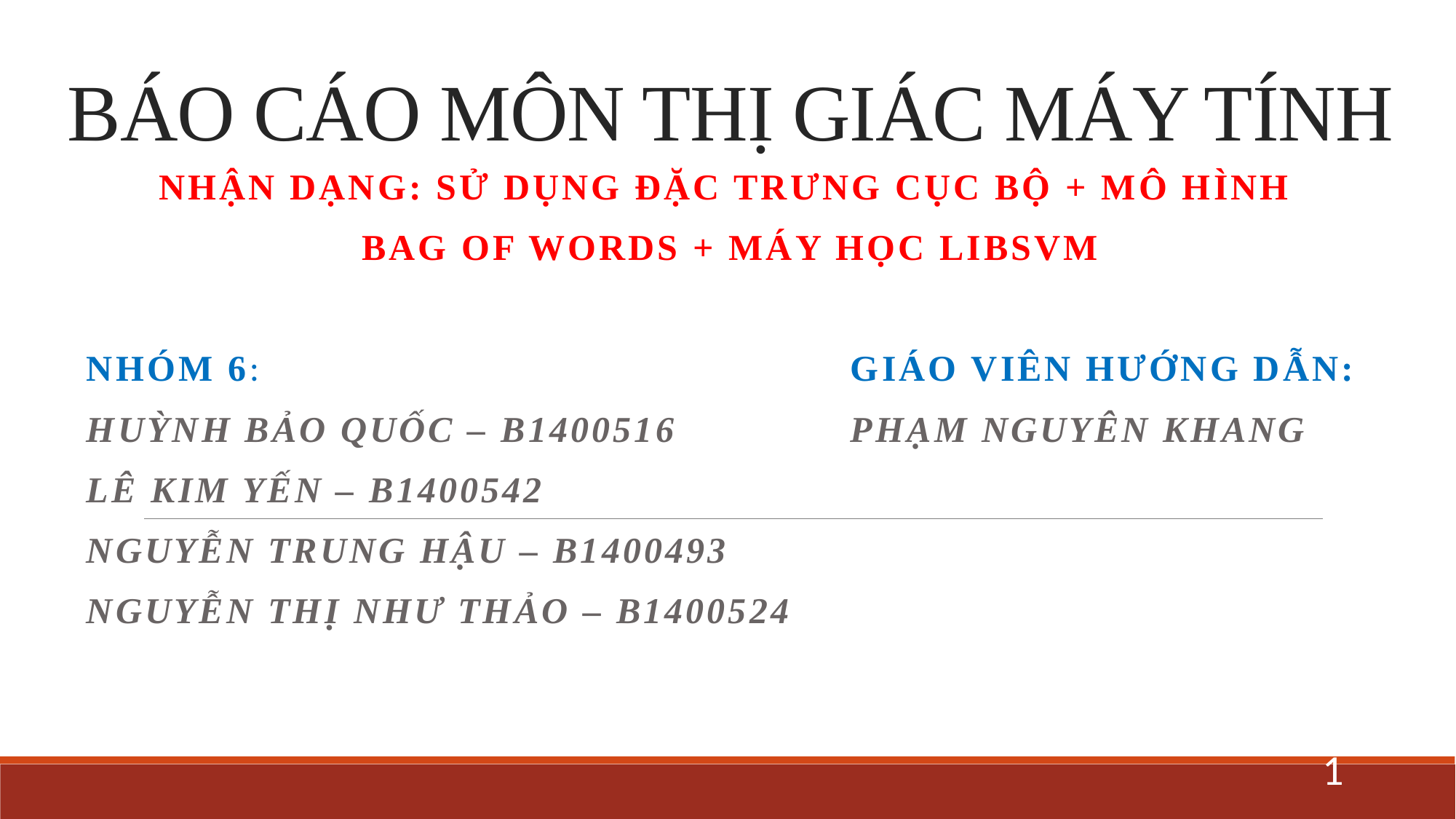

# BÁO CÁO MÔN THỊ GIÁC MÁY TÍNH
Nhận dạng: sử dụng đặc trưng cục bộ + mô hình
Bag of Words + máy học libSVM

Nhóm 6:						Giáo viên hướng dẫn:
Huỳnh Bảo Quốc – B1400516		phạm nguyên khang
Lê kim yến – b1400542
Nguyễn Trung Hậu – B1400493
Nguyễn thị như thảo – b1400524
1